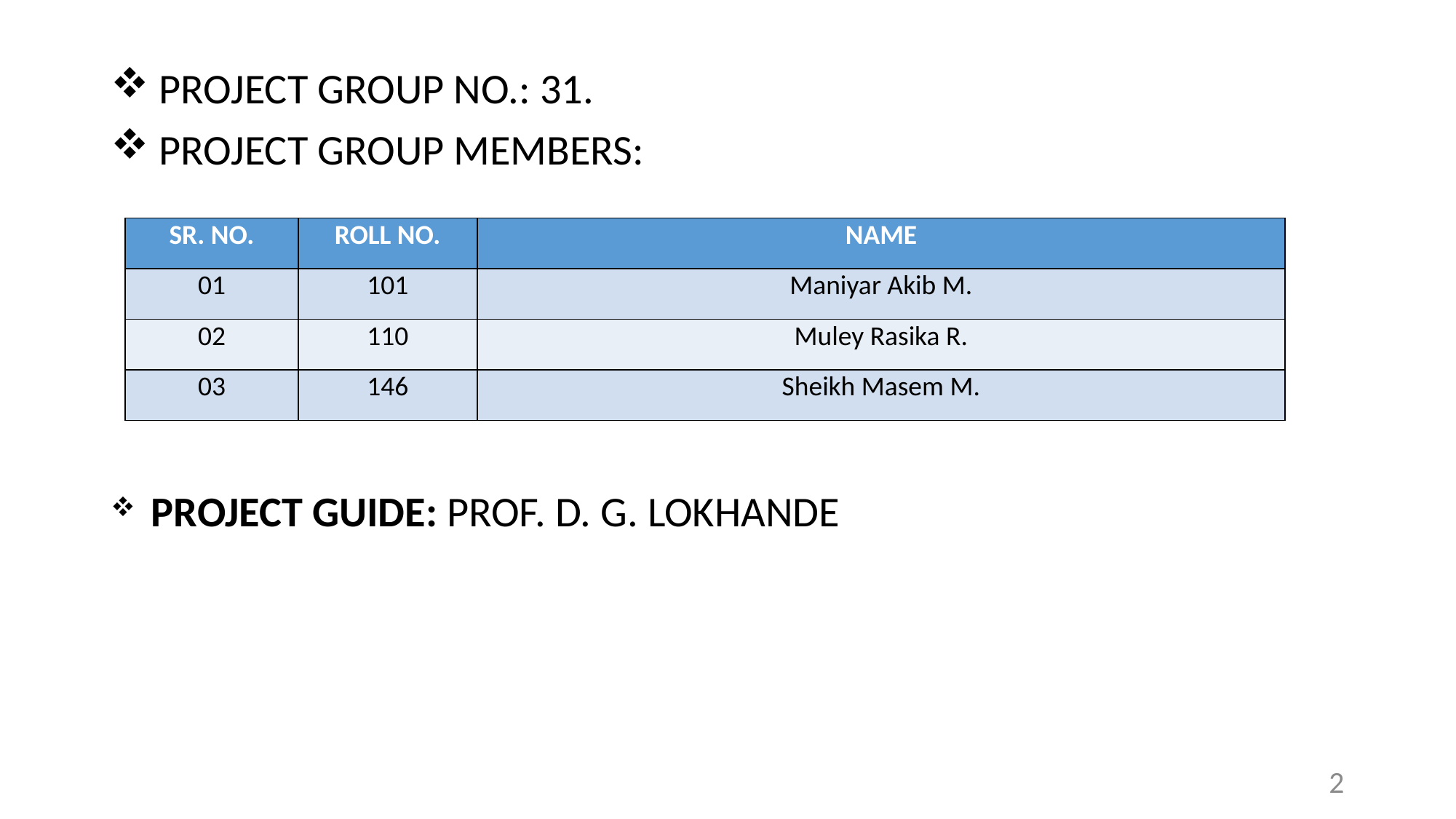

PROJECT GROUP NO.: 31.
 PROJECT GROUP MEMBERS:

| SR. NO. | ROLL NO. | NAME |
| --- | --- | --- |
| 01 | 101 | Maniyar Akib M. |
| 02 | 110 | Muley Rasika R. |
| 03 | 146 | Sheikh Masem M. |
 PROJECT GUIDE: PROF. D. G. LOKHANDE
2